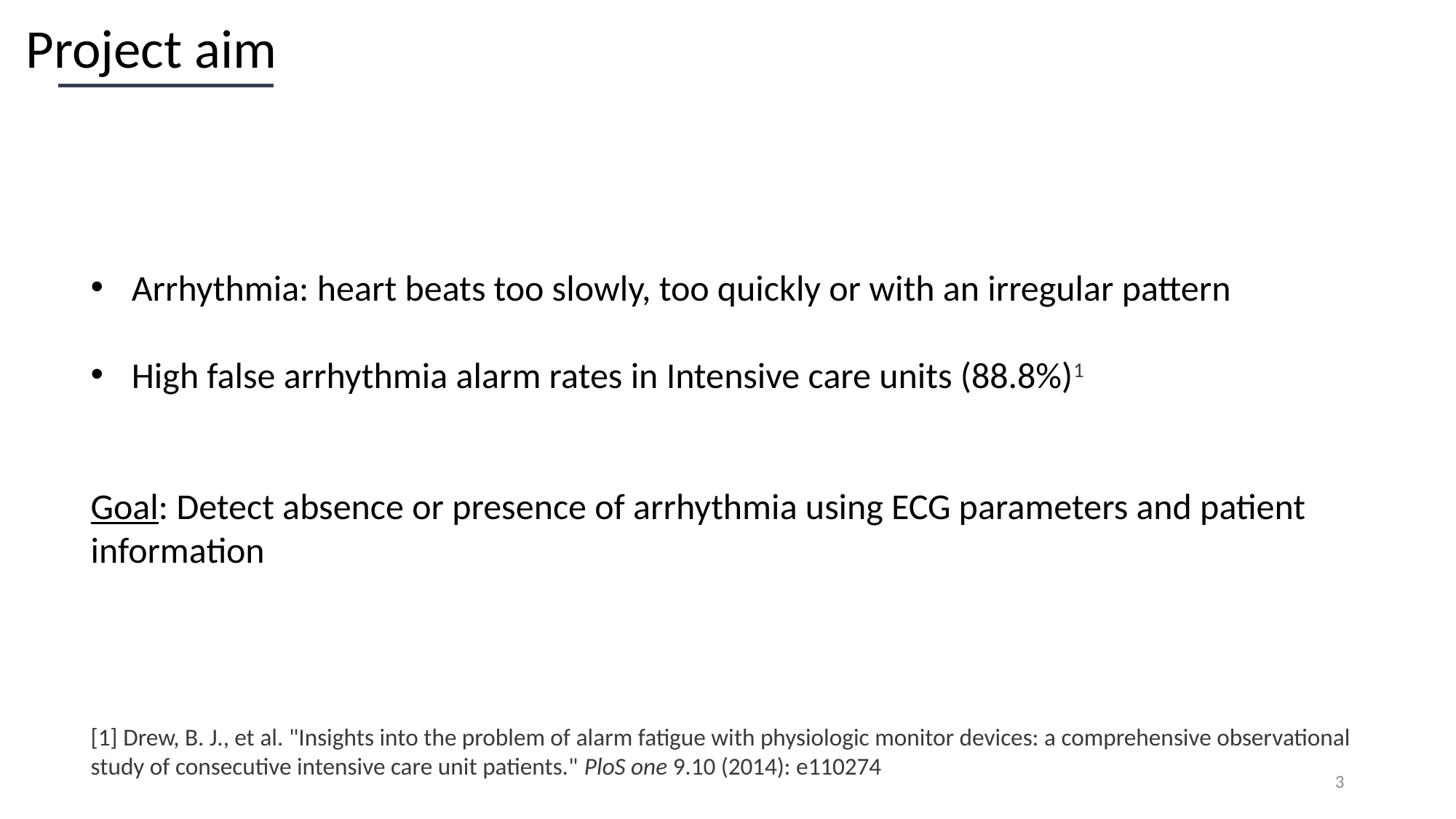

Project aim
Arrhythmia: heart beats too slowly, too quickly or with an irregular pattern

High false arrhythmia alarm rates in Intensive care units (88.8%)1

Goal: Detect absence or presence of arrhythmia using ECG parameters and patient information

[1] Drew, B. J., et al. "Insights into the problem of alarm fatigue with physiologic monitor devices: a comprehensive observational study of consecutive intensive care unit patients." PloS one 9.10 (2014): e110274

3